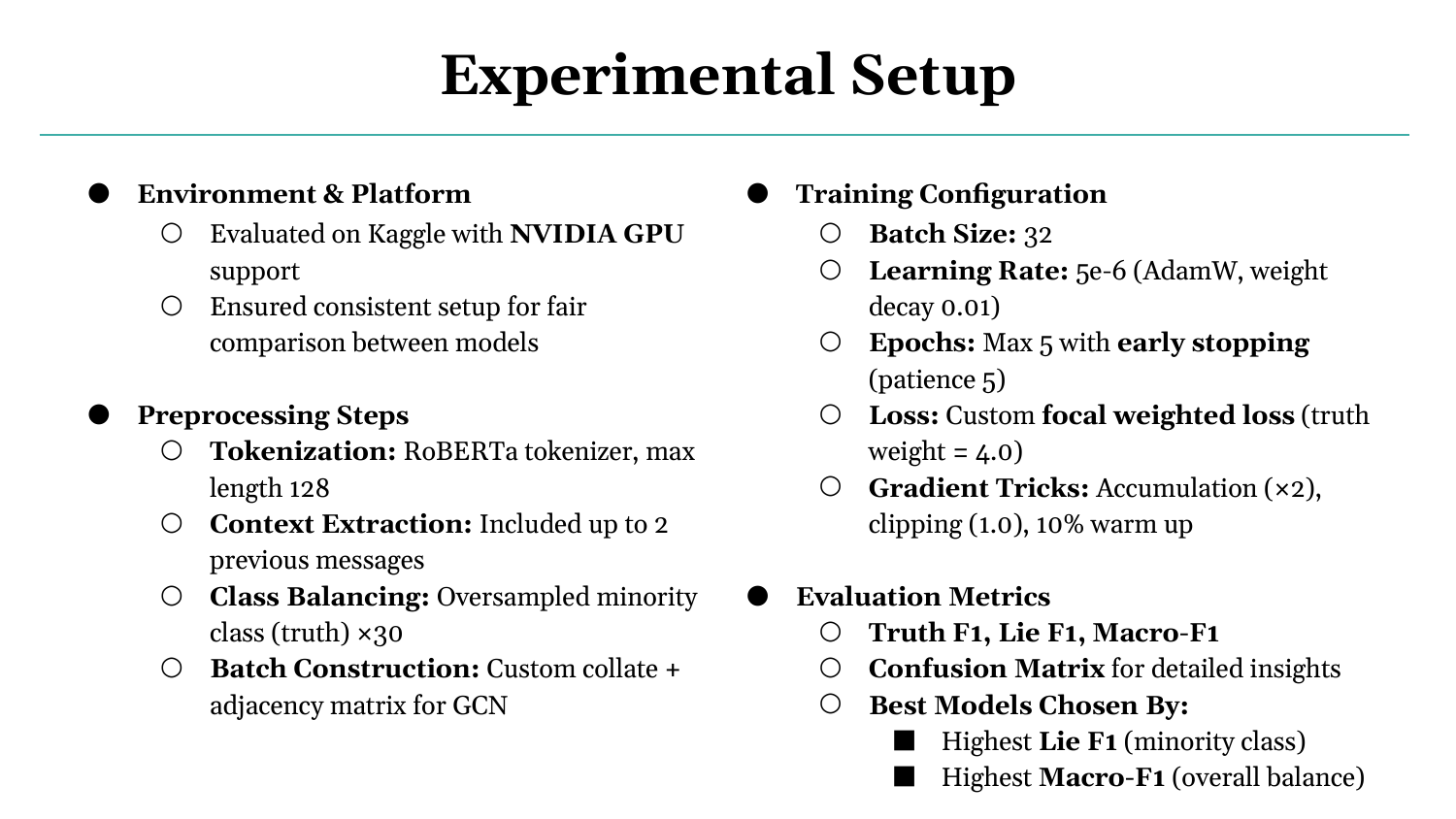

# Experimental Setup
Environment & Platform
Evaluated on Kaggle with NVIDIA GPU support
Ensured consistent setup for fair comparison between models
Preprocessing Steps
Tokenization: RoBERTa tokenizer, max length 128
Context Extraction: Included up to 2 previous messages
Class Balancing: Oversampled minority class (truth) ×30
Batch Construction: Custom collate + adjacency matrix for GCN

Training Configuration
Batch Size: 32
Learning Rate: 5e-6 (AdamW, weight decay 0.01)
Epochs: Max 5 with early stopping (patience 5)
Loss: Custom focal weighted loss (truth weight = 4.0)
Gradient Tricks: Accumulation (×2), clipping (1.0), 10% warm up
Evaluation Metrics
Truth F1, Lie F1, Macro-F1
Confusion Matrix for detailed insights
Best Models Chosen By:
Highest Lie F1 (minority class)
Highest Macro-F1 (overall balance)